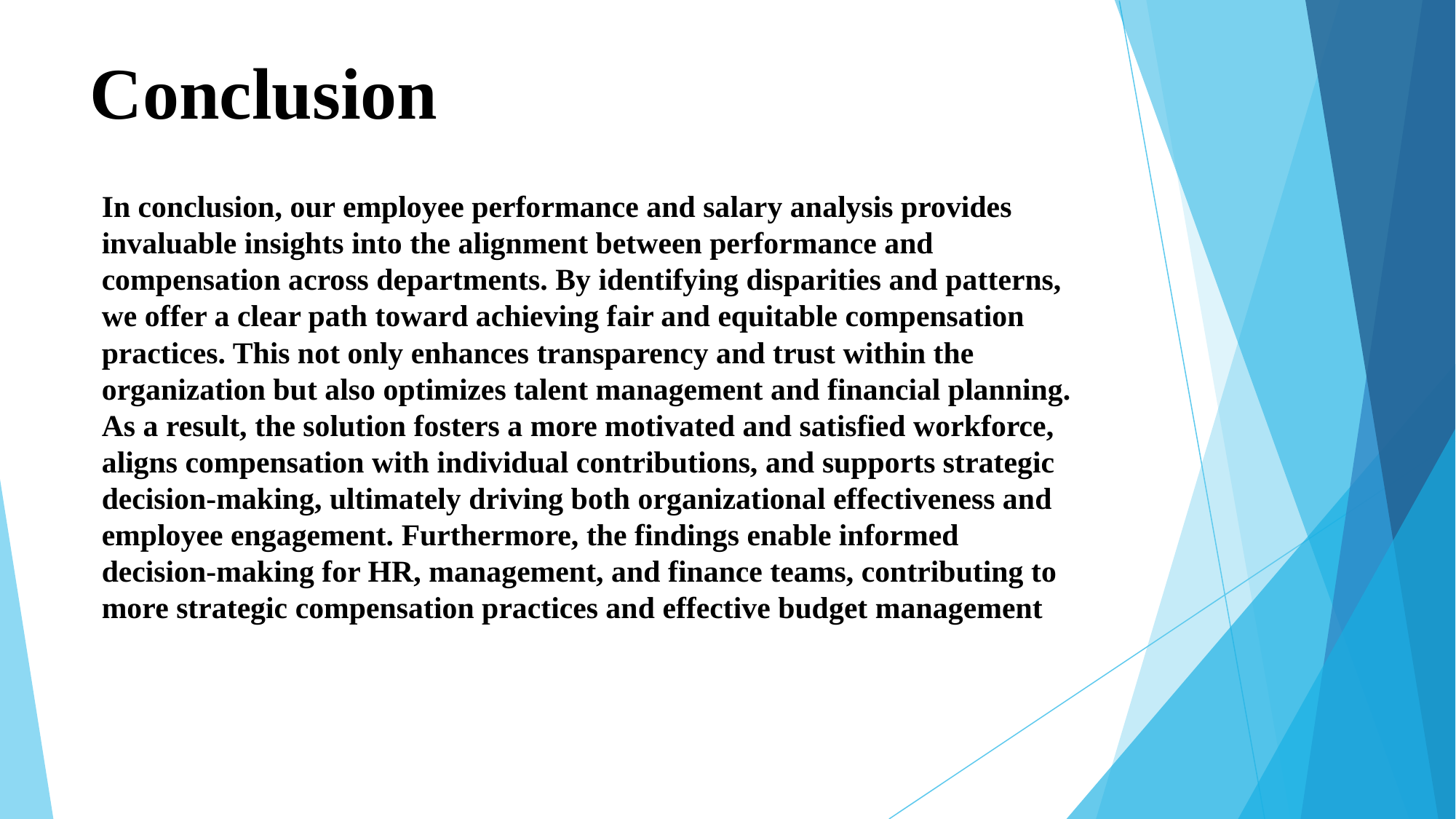

# Conclusion
In conclusion, our employee performance and salary analysis provides invaluable insights into the alignment between performance and compensation across departments. By identifying disparities and patterns, we offer a clear path toward achieving fair and equitable compensation practices. This not only enhances transparency and trust within the organization but also optimizes talent management and financial planning. As a result, the solution fosters a more motivated and satisfied workforce, aligns compensation with individual contributions, and supports strategic decision-making, ultimately driving both organizational effectiveness and employee engagement. Furthermore, the findings enable informed decision-making for HR, management, and finance teams, contributing to more strategic compensation practices and effective budget management